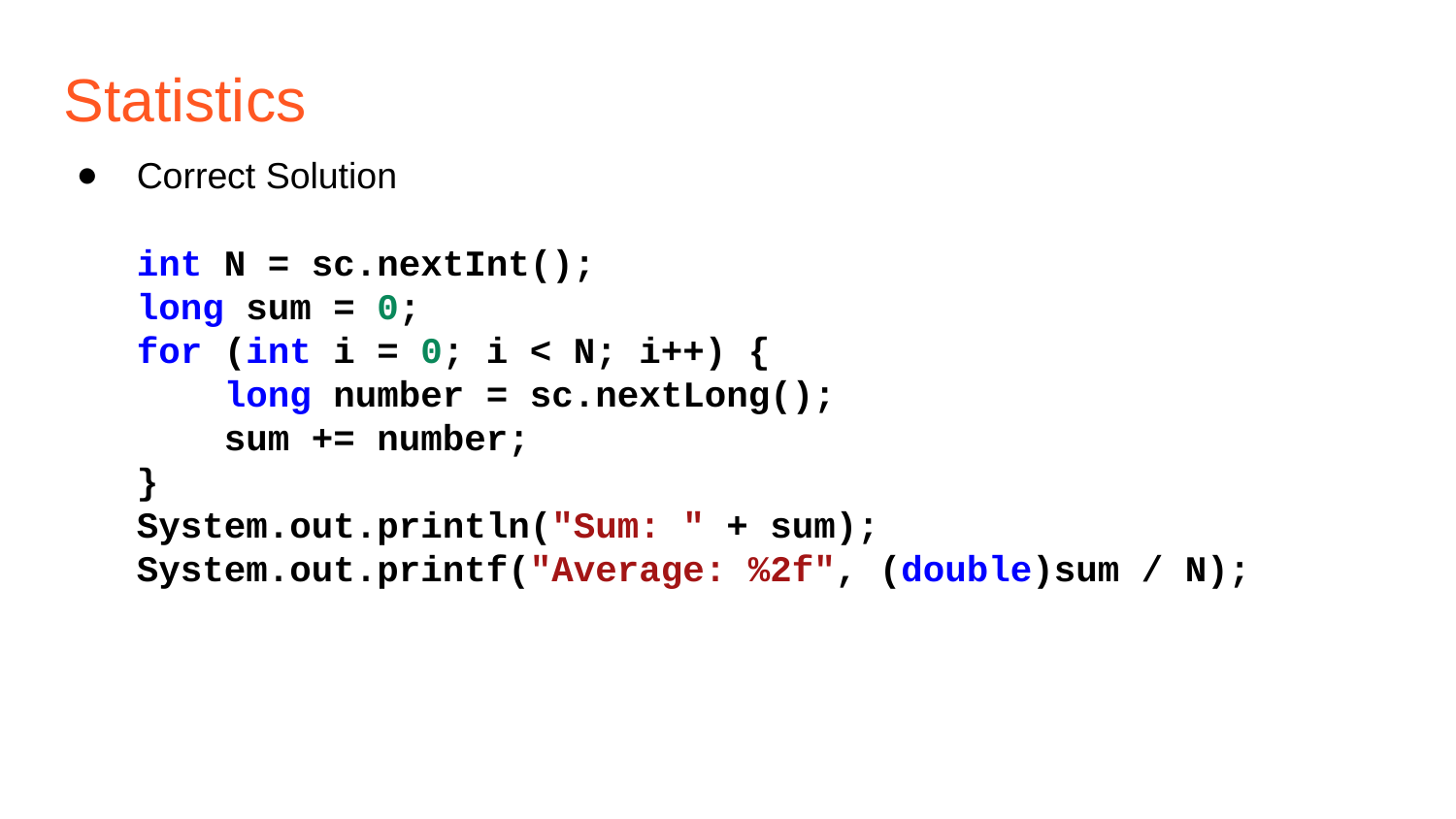

Statistics
Correct Solution

int N = sc.nextInt();
long sum = 0;
for (int i = 0; i < N; i++) {
    long number = sc.nextLong();
    sum += number;
}
System.out.println("Sum: " + sum);
System.out.printf("Average: %2f", (double)sum / N);